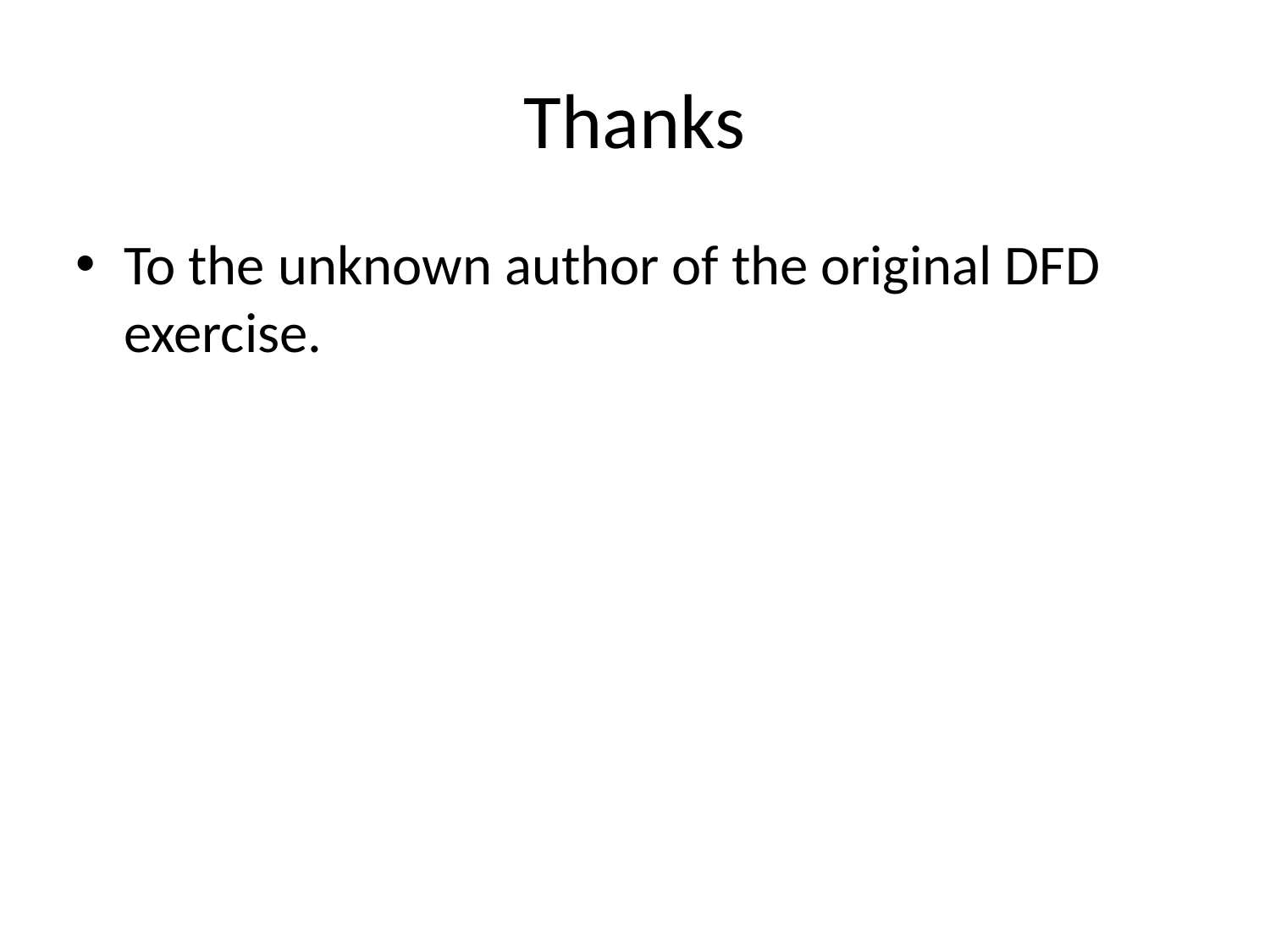

Thanks
To the unknown author of the original DFD exercise.